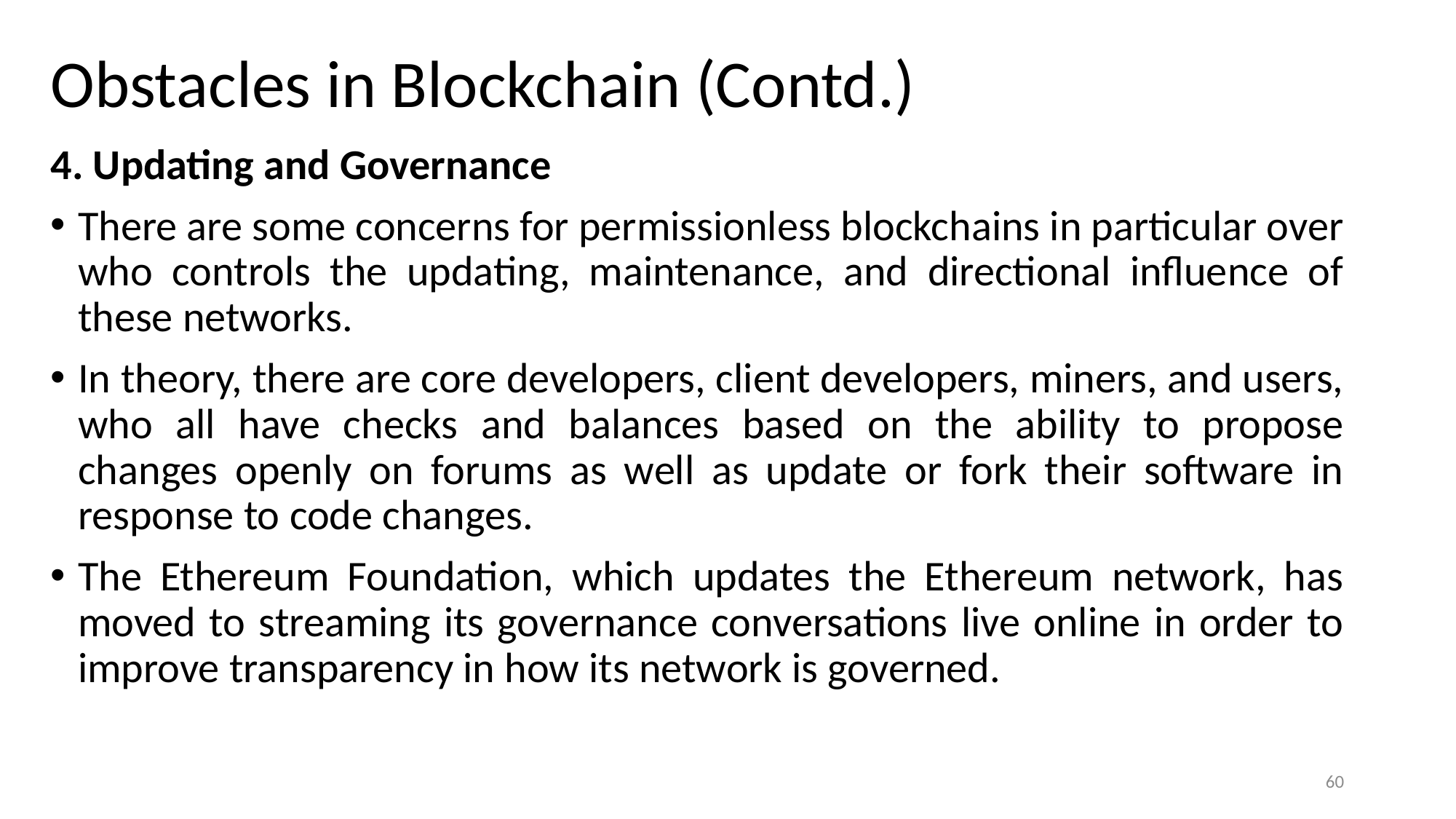

# Obstacles in Blockchain (Contd.)
4. Updating and Governance
There are some concerns for permissionless blockchains in particular over who controls the updating, maintenance, and directional influence of these networks.
In theory, there are core developers, client developers, miners, and users, who all have checks and balances based on the ability to propose changes openly on forums as well as update or fork their software in response to code changes.
The Ethereum Foundation, which updates the Ethereum network, has moved to streaming its governance conversations live online in order to improve transparency in how its network is governed.
60